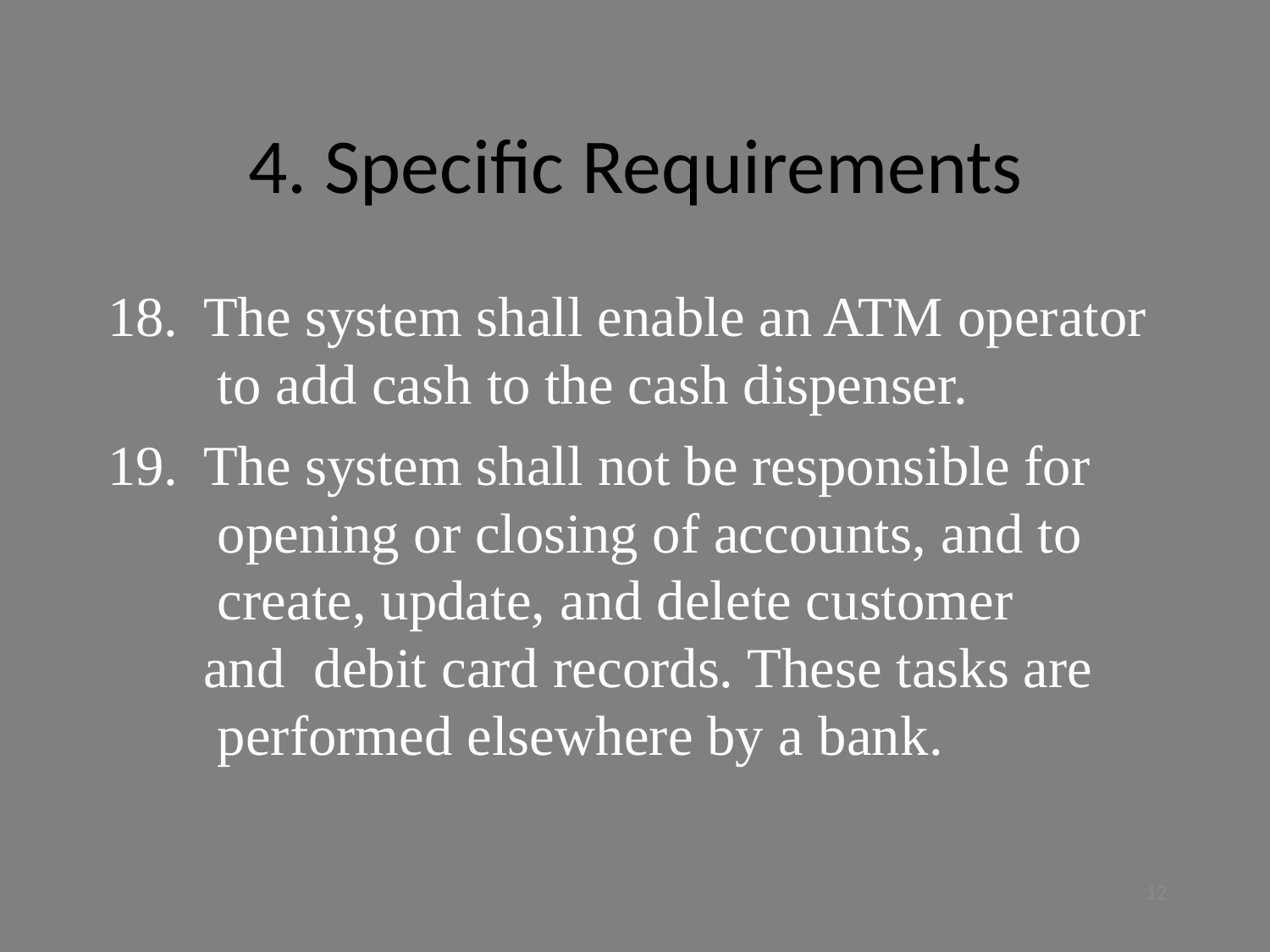

# 4. Specific Requirements
The system shall enable an ATM operator  to add cash to the cash dispenser.
The system shall not be responsible for  opening or closing of accounts, and to  create, update, and delete customer and  debit card records.	These tasks are  performed elsewhere by a bank.
12